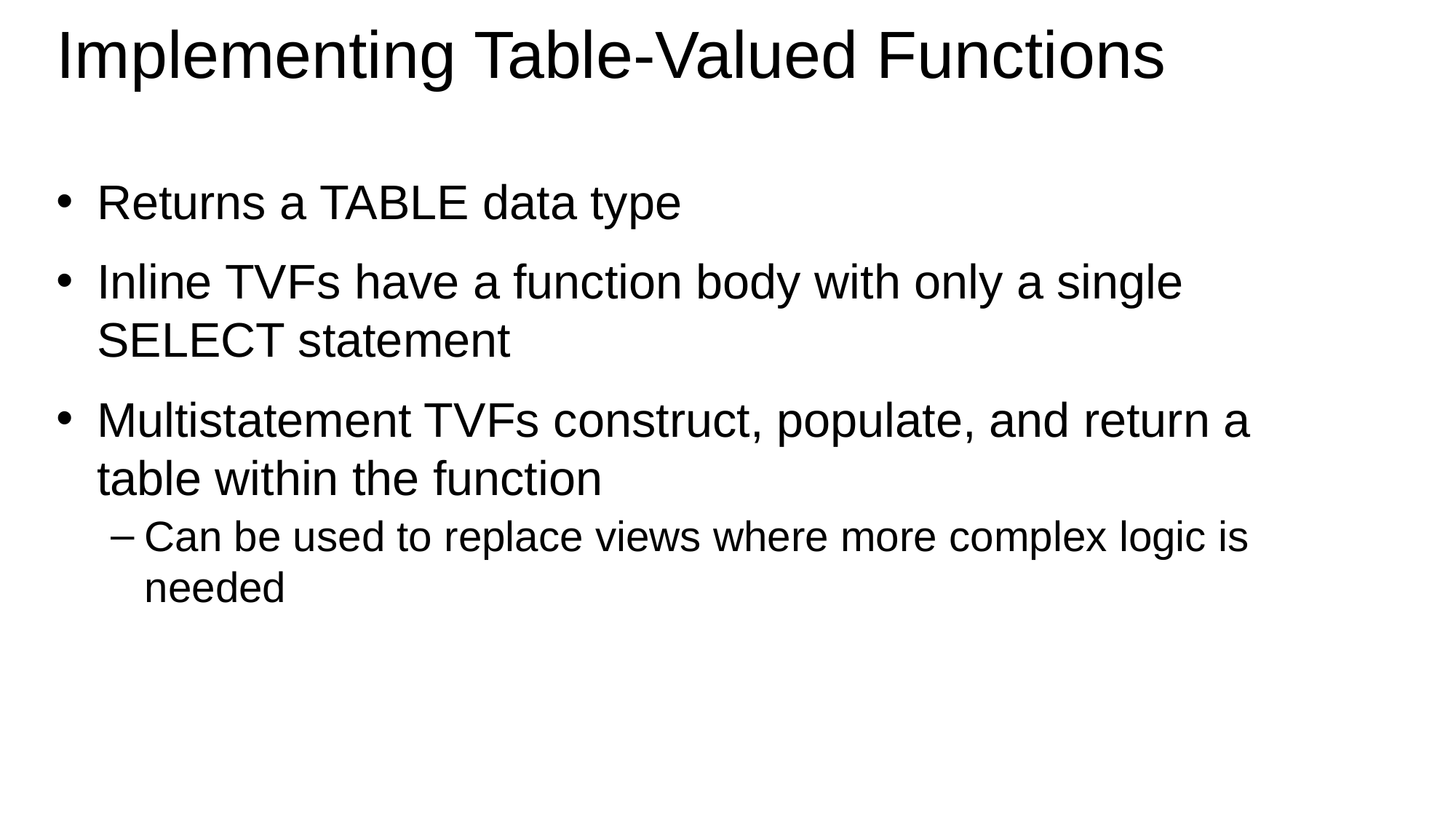

# Implementing Table-Valued Functions
Returns a TABLE data type
Inline TVFs have a function body with only a single SELECT statement
Multistatement TVFs construct, populate, and return a table within the function
Can be used to replace views where more complex logic is needed